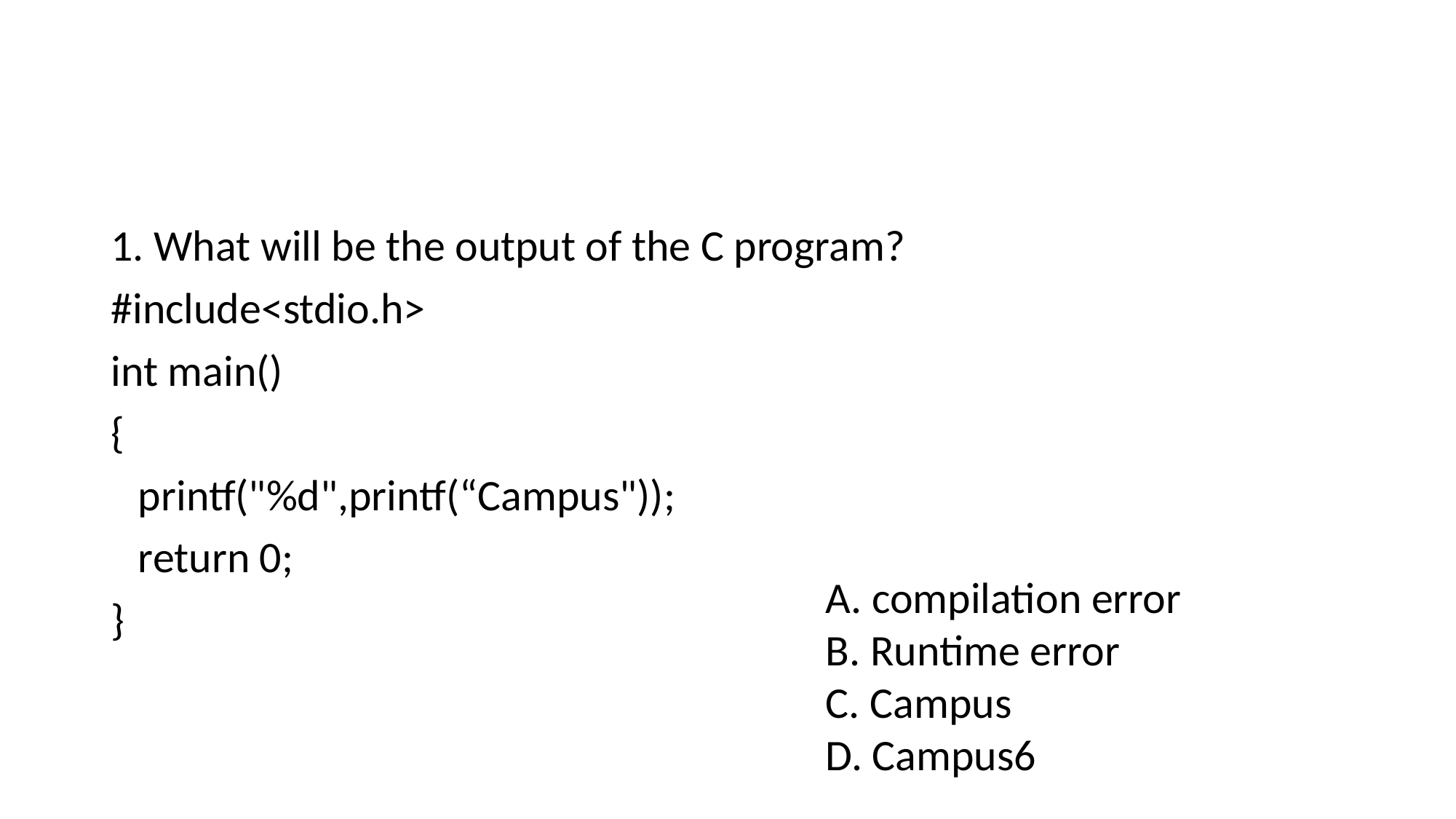

1. What will be the output of the C program?
#include<stdio.h>
int main()
{
	printf("%d",printf(“Campus"));
	return 0;
}

A. compilation error
B. Runtime error
C. Campus
D. Campus6